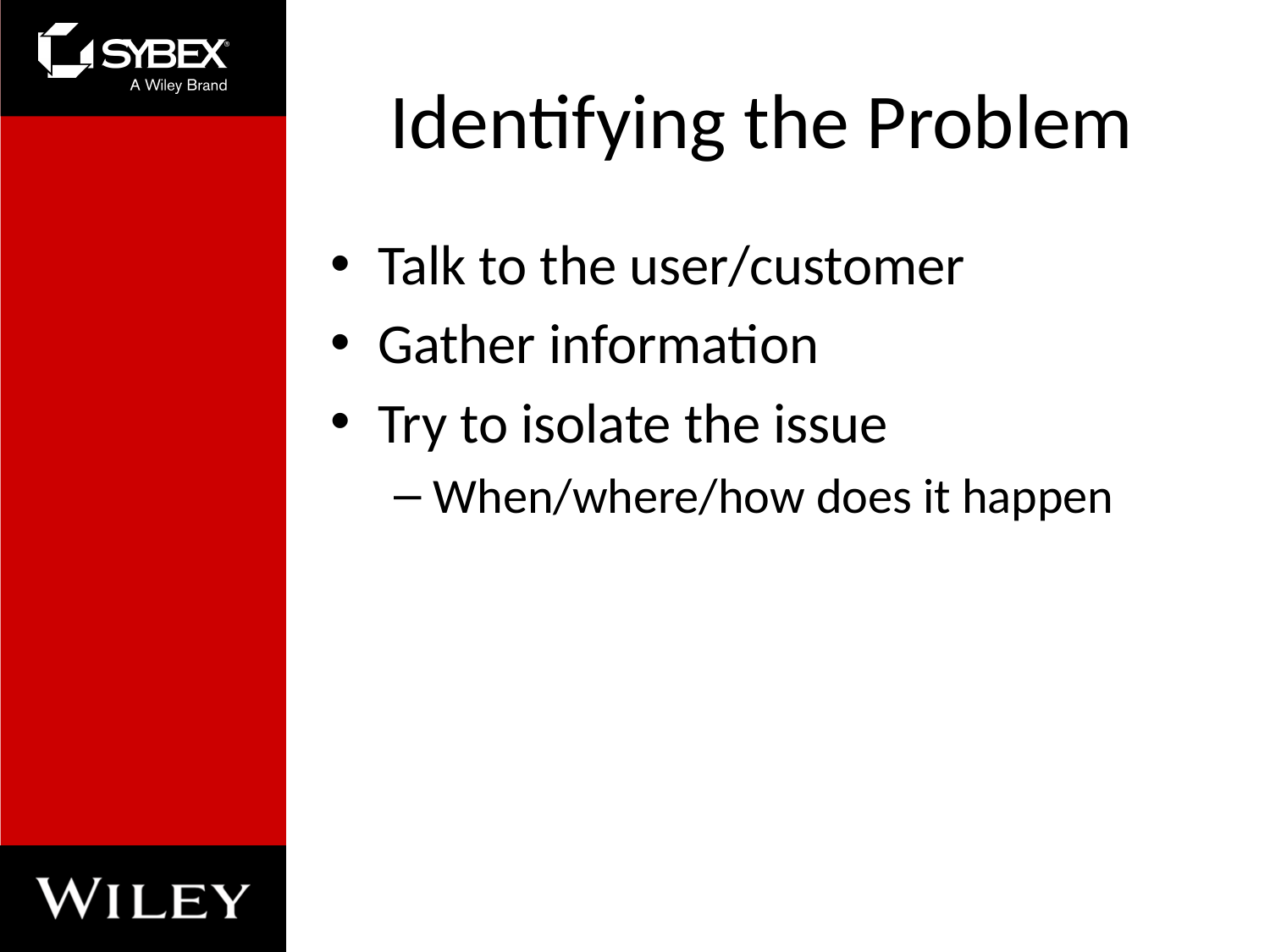

# Identifying the Problem
Talk to the user/customer
Gather information
Try to isolate the issue
When/where/how does it happen